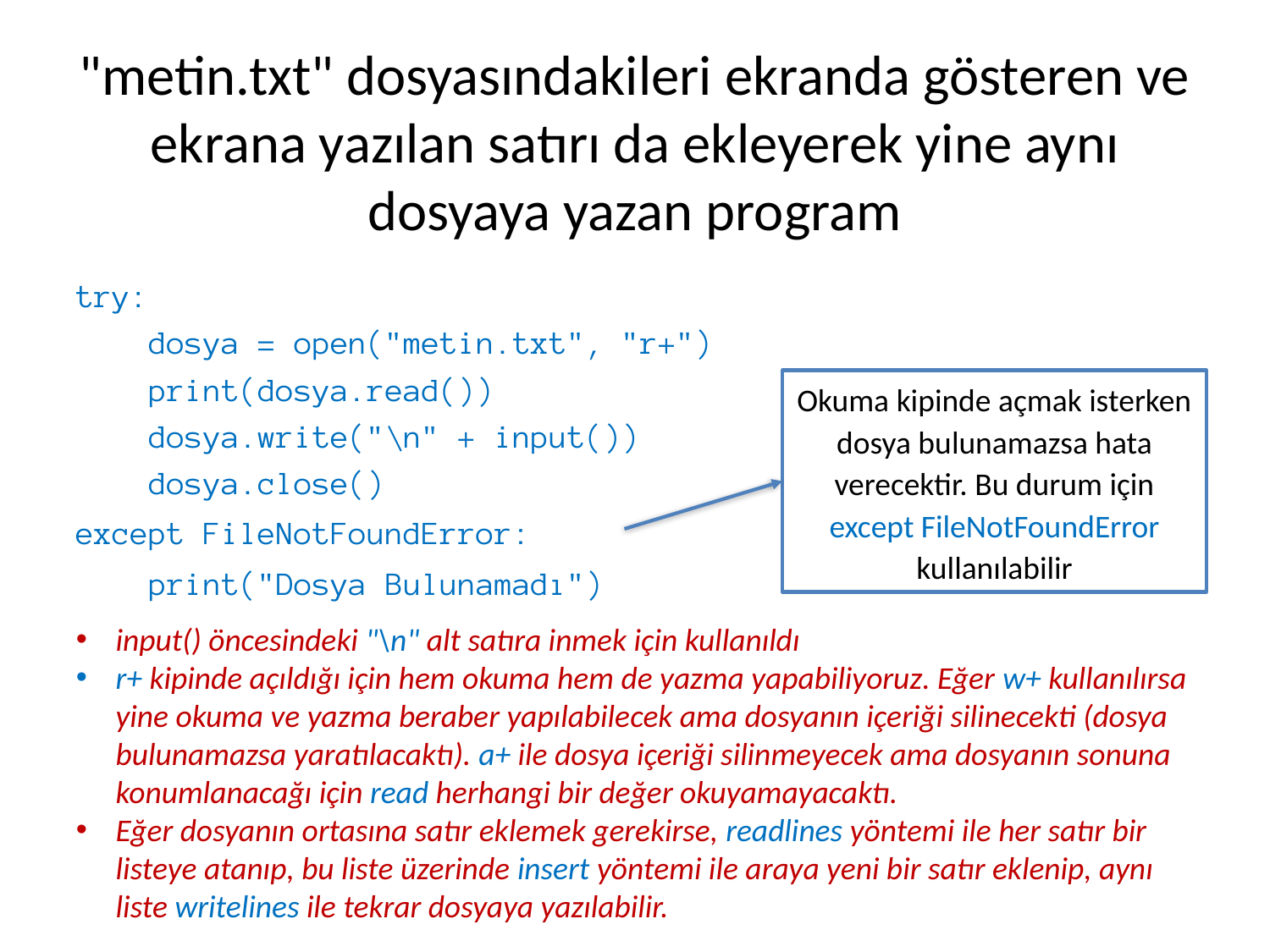

# "metin.txt" dosyasındakileri ekranda gösteren ve ekrana yazılan satırı da ekleyerek yine aynı dosyaya yazan program
try:
    dosya = open("metin.txt", "r+")
    print(dosya.read())
    dosya.write("\n" + input())
    dosya.close()
except FileNotFoundError:
    print("Dosya Bulunamadı")
Okuma kipinde açmak isterken dosya bulunamazsa hata verecektir. Bu durum için except FileNotFoundError kullanılabilir
input() öncesindeki "\n" alt satıra inmek için kullanıldı
r+ kipinde açıldığı için hem okuma hem de yazma yapabiliyoruz. Eğer w+ kullanılırsa yine okuma ve yazma beraber yapılabilecek ama dosyanın içeriği silinecekti (dosya bulunamazsa yaratılacaktı). a+ ile dosya içeriği silinmeyecek ama dosyanın sonuna konumlanacağı için read herhangi bir değer okuyamayacaktı.
Eğer dosyanın ortasına satır eklemek gerekirse, readlines yöntemi ile her satır bir listeye atanıp, bu liste üzerinde insert yöntemi ile araya yeni bir satır eklenip, aynı liste writelines ile tekrar dosyaya yazılabilir.